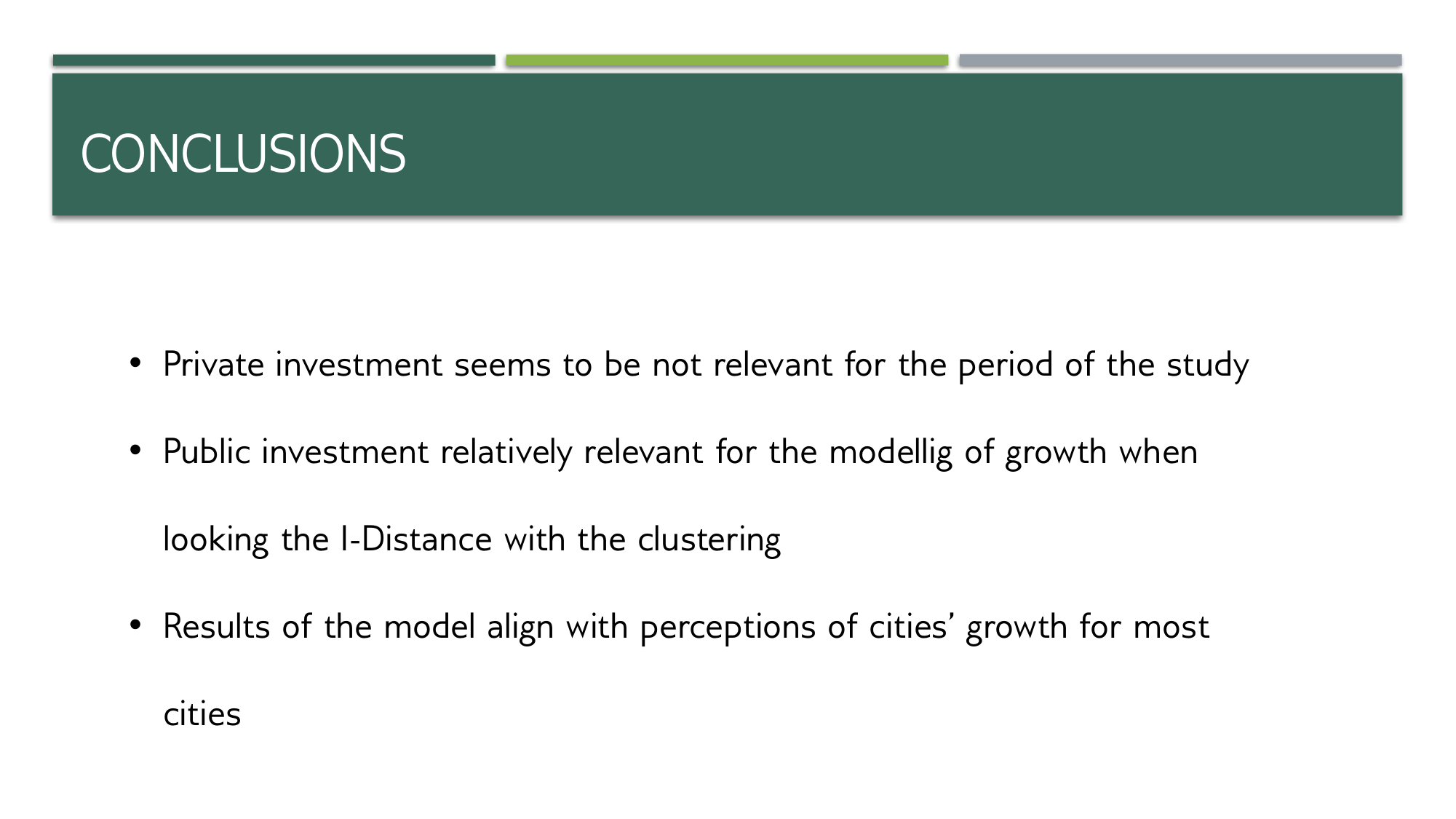

# CONCLUSIONS
Private investment seems to be not relevant for the period of the study
Public investment relatively relevant for the modellig of growth when looking the I-Distance with the clustering
Results of the model align with perceptions of cities’ growth for most cities